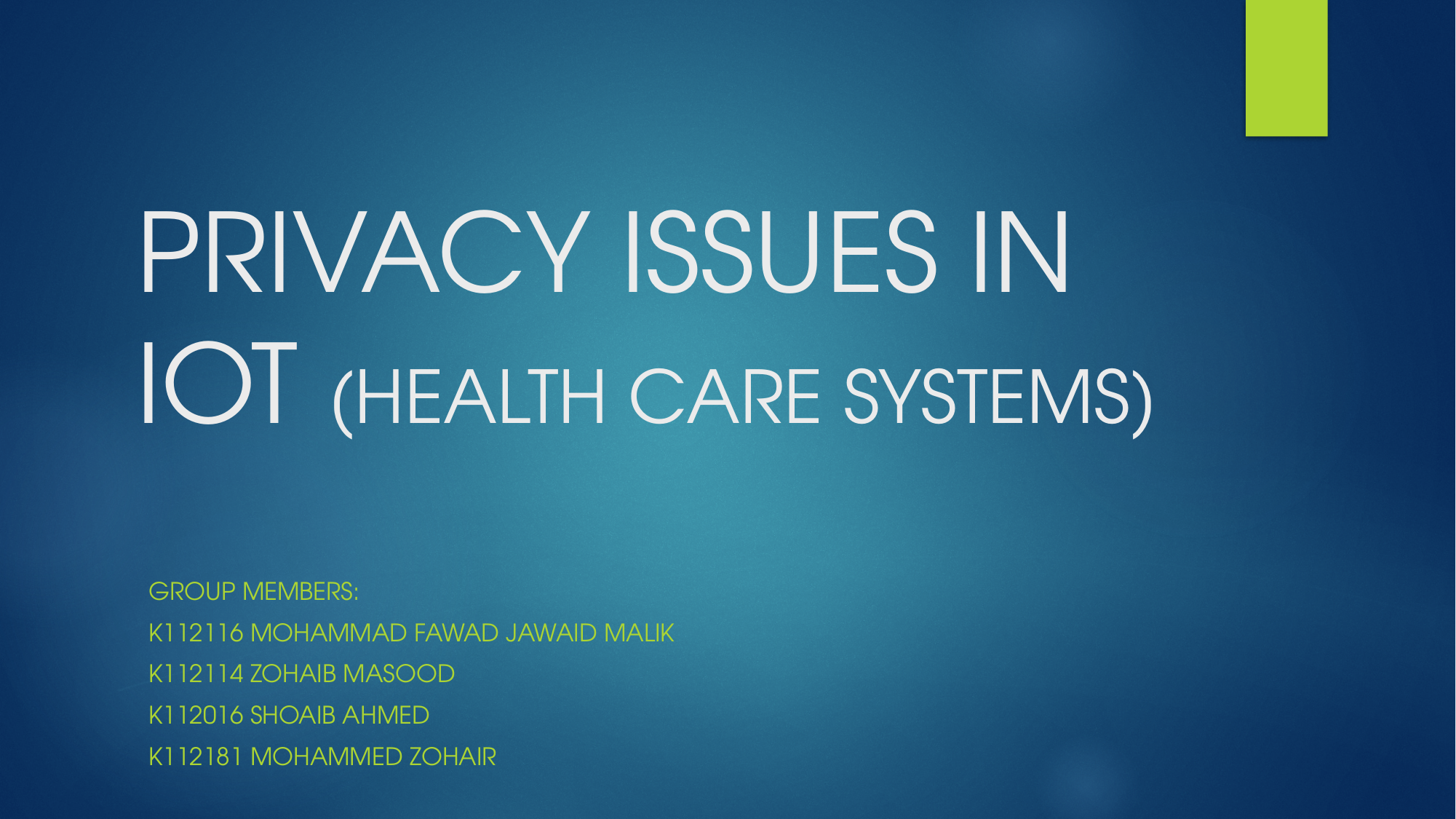

# PRIVACY ISSUES IN IOT (HEALTH CARE SYSTEMS)
Group Members:
K112116 Mohammad fawad jawaid malik
K112114 Zohaib masood
K112016 shoaib ahmed
K112181 mohammed zohair